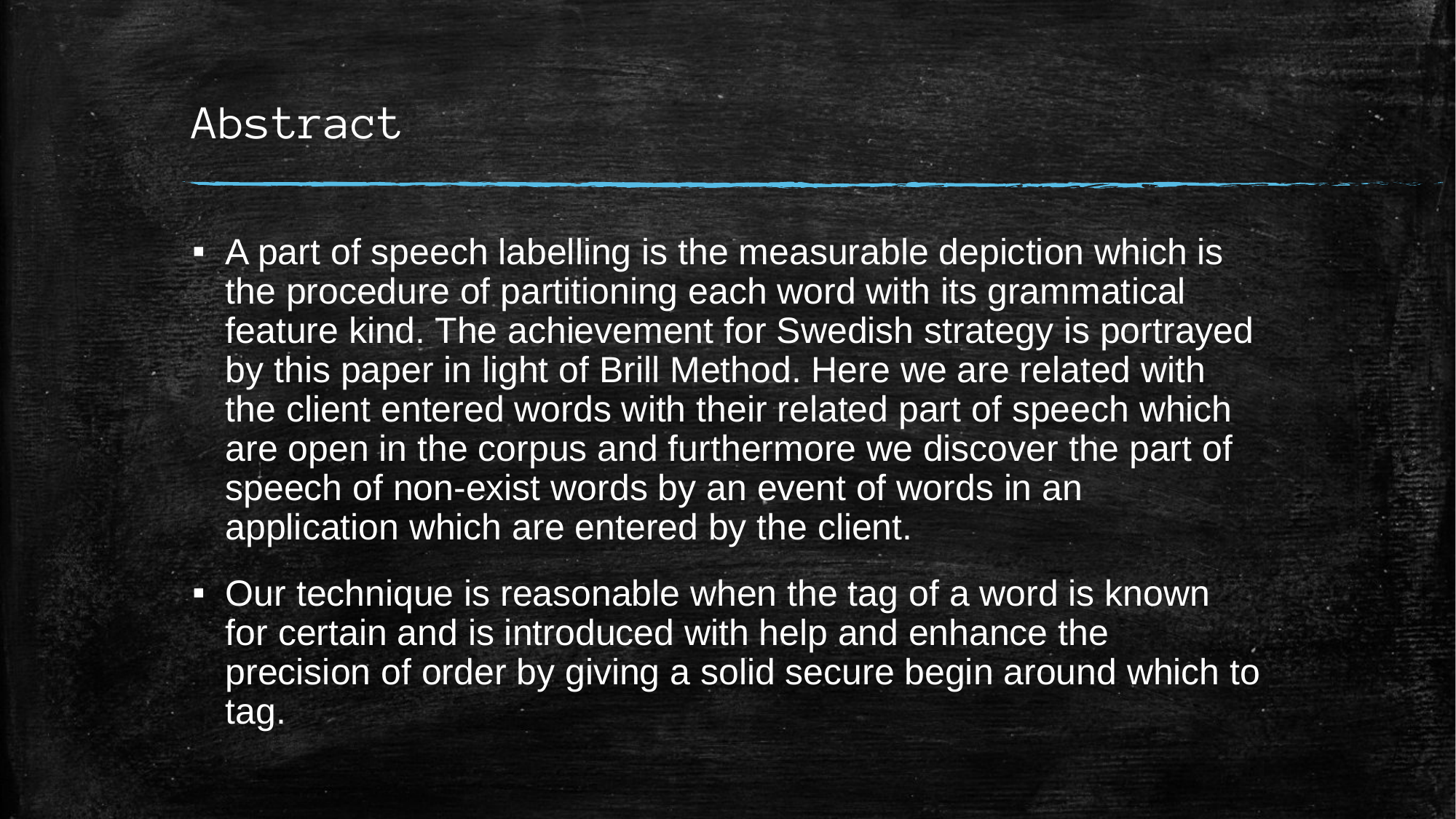

# Abstract
A part of speech labelling is the measurable depiction which is the procedure of partitioning each word with its grammatical feature kind. The achievement for Swedish strategy is portrayed by this paper in light of Brill Method. Here we are related with the client entered words with their related part of speech which are open in the corpus and furthermore we discover the part of speech of non-exist words by an event of words in an application which are entered by the client.
Our technique is reasonable when the tag of a word is known for certain and is introduced with help and enhance the precision of order by giving a solid secure begin around which to tag.